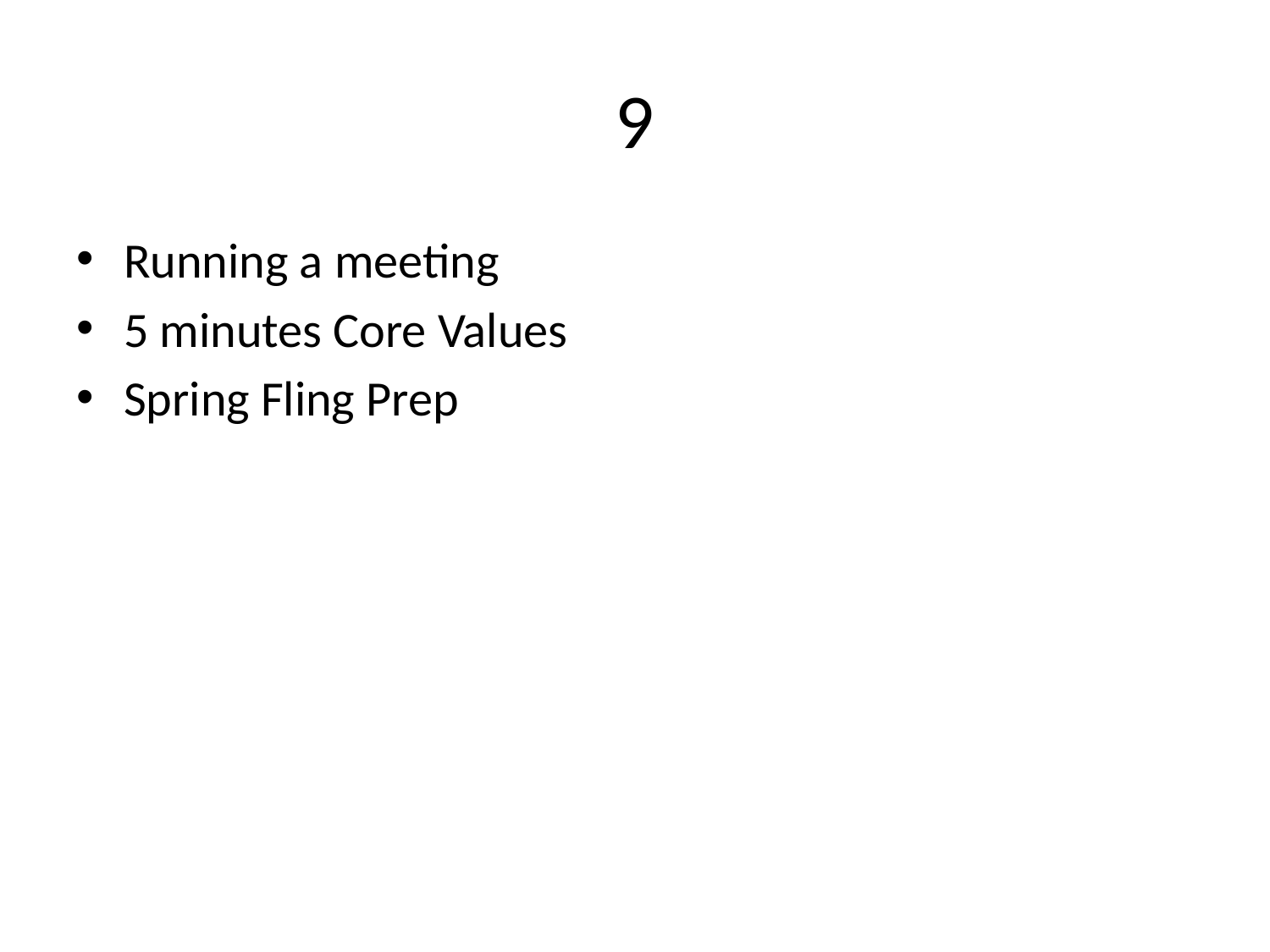

# 9
Running a meeting
5 minutes Core Values
Spring Fling Prep